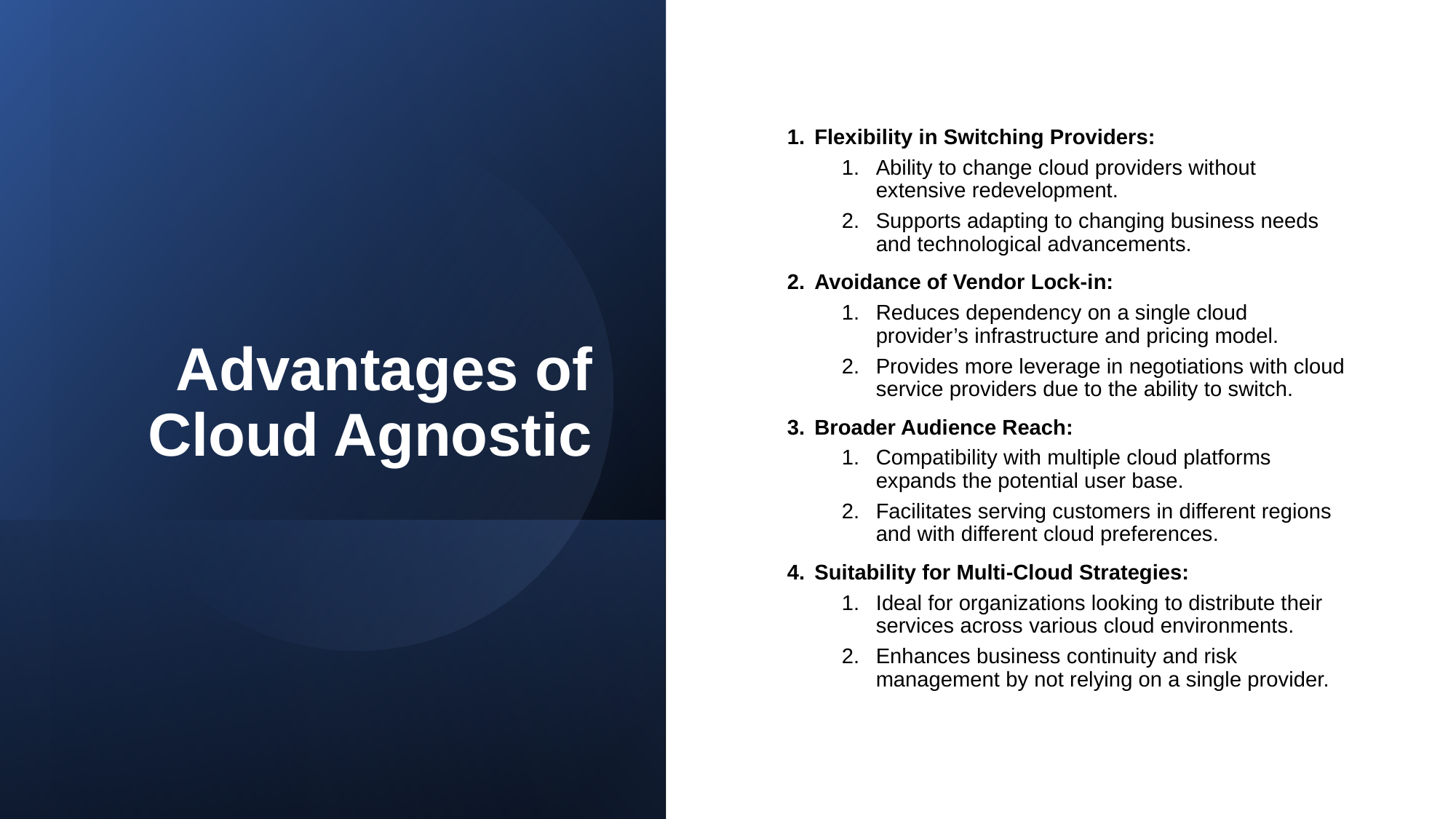

# Advantages of Cloud Agnostic

Flexibility in Switching Providers:
Ability to change cloud providers without extensive redevelopment.
Supports adapting to changing business needs and technological advancements.
Avoidance of Vendor Lock-in:
Reduces dependency on a single cloud provider’s infrastructure and pricing model.
Provides more leverage in negotiations with cloud service providers due to the ability to switch.
Broader Audience Reach:
Compatibility with multiple cloud platforms expands the potential user base.
Facilitates serving customers in different regions and with different cloud preferences.
Suitability for Multi-Cloud Strategies:
Ideal for organizations looking to distribute their services across various cloud environments.
Enhances business continuity and risk management by not relying on a single provider.